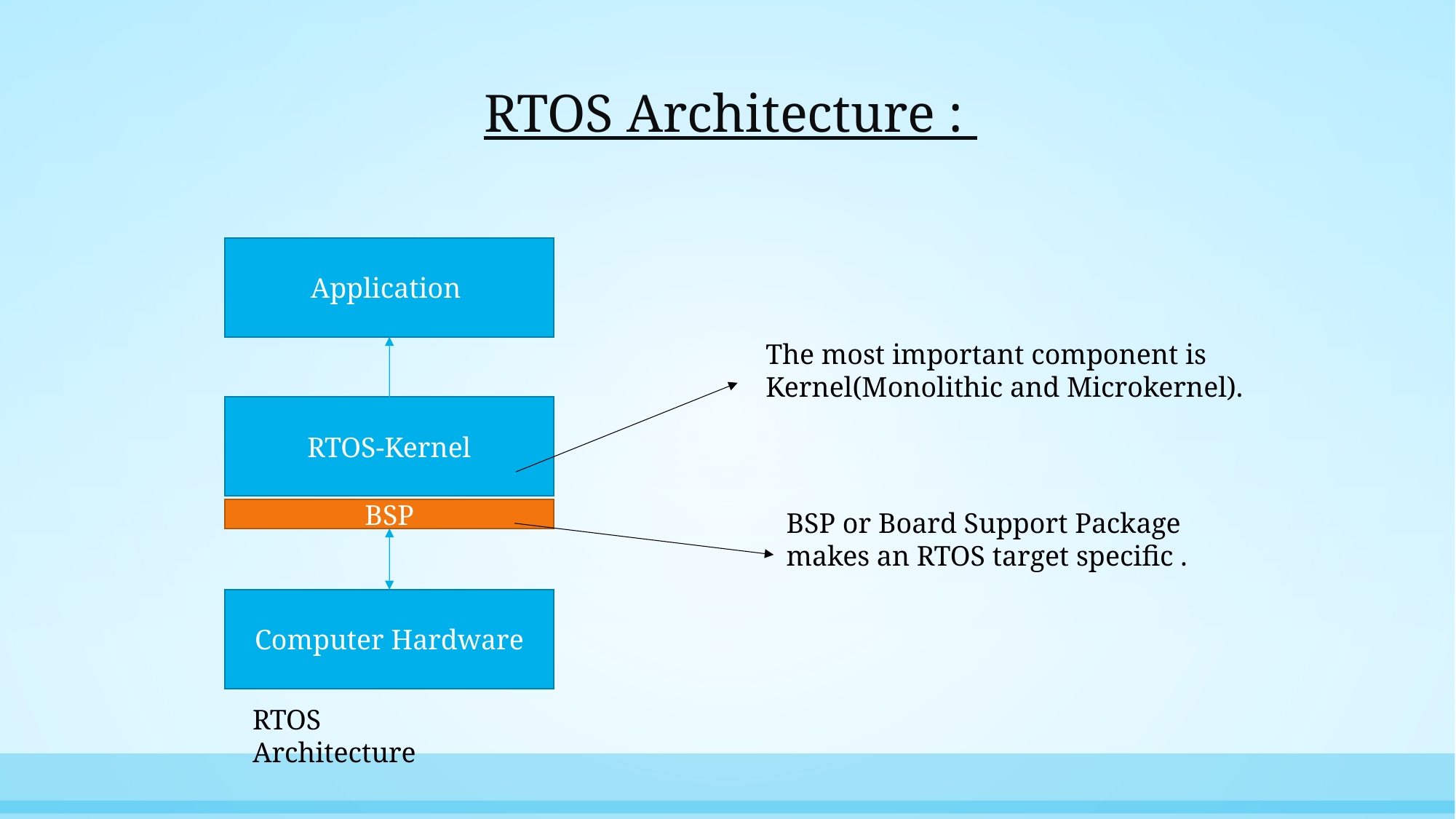

# RTOS Architecture :
Application
The most important component is Kernel(Monolithic and Microkernel).
RTOS-Kernel
BSP
BSP or Board Support Package makes an RTOS target specific .
Computer Hardware
RTOS Architecture